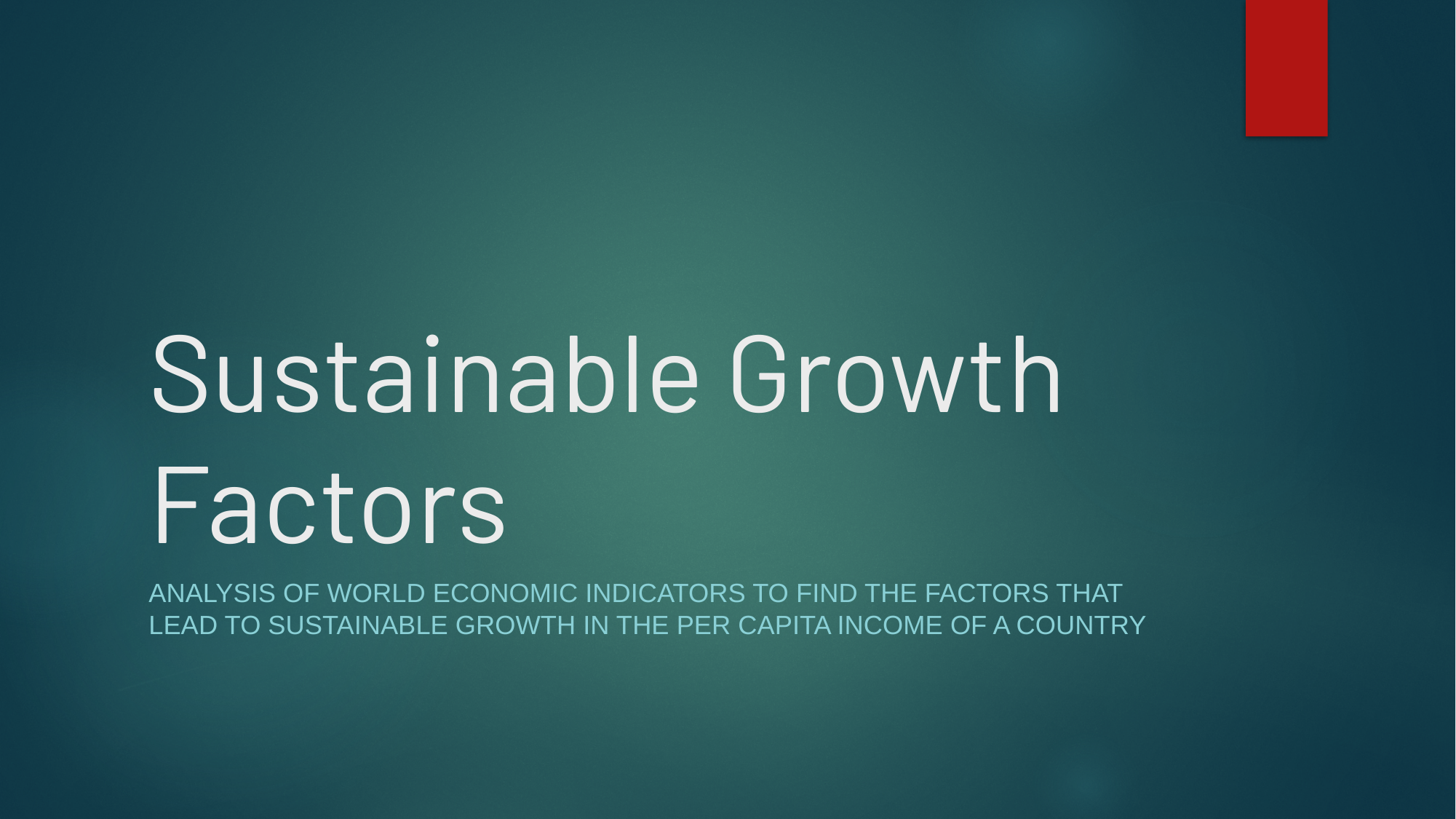

# Sustainable Growth Factors
Analysis of World Economic Indicators to find the factors that lead to sustainable growth in the per capita income of a country